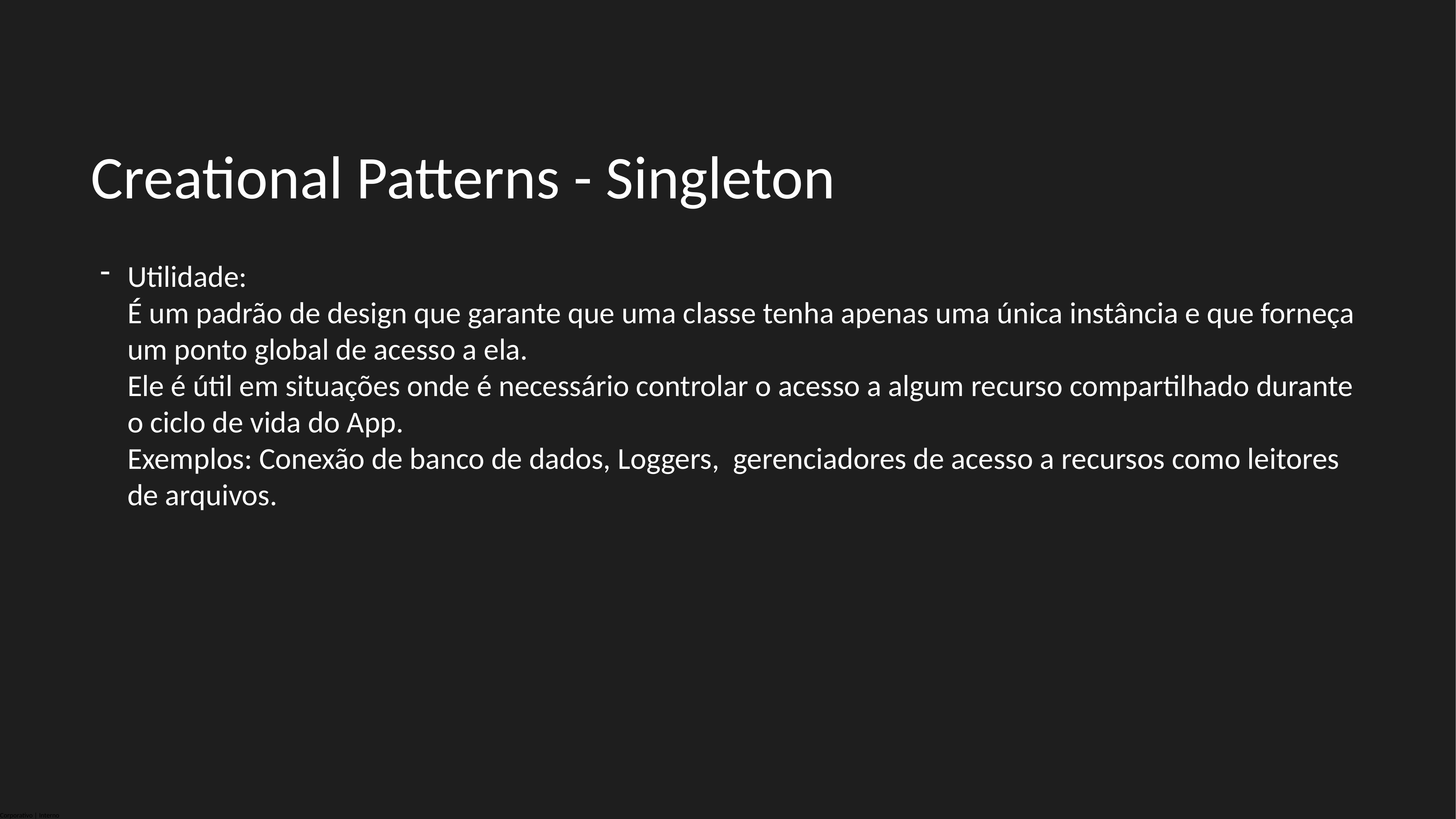

Creational Patterns - Singleton

Utilidade:
É um padrão de design que garante que uma classe tenha apenas uma única instância e que forneça um ponto global de acesso a ela.
Ele é útil em situações onde é necessário controlar o acesso a algum recurso compartilhado durante o ciclo de vida do App.
Exemplos: Conexão de banco de dados, Loggers,  gerenciadores de acesso a recursos como leitores de arquivos.